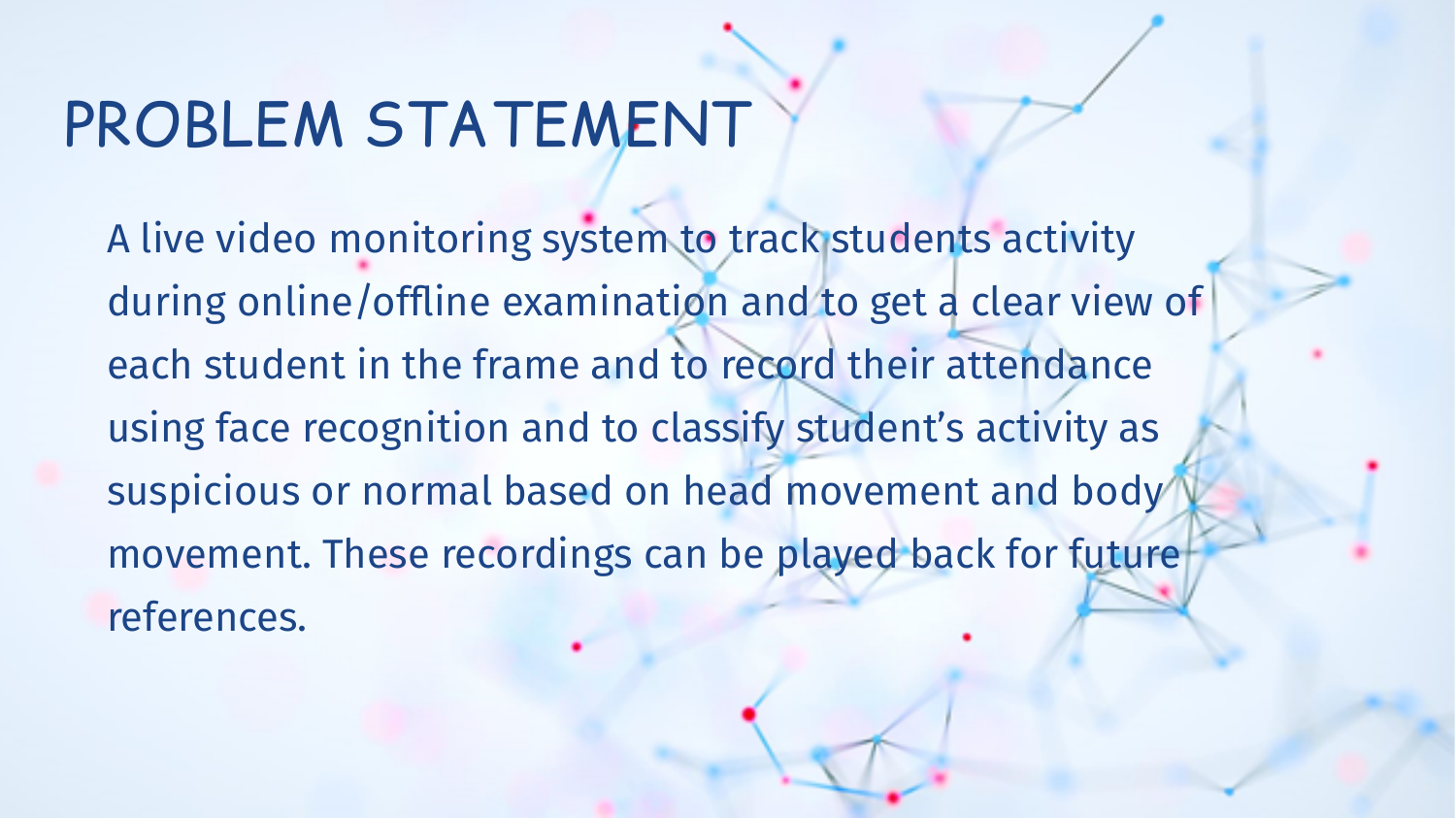

# PROBLEM STATEMENT
A live video monitoring system to track students activity during online/offline examination and to get a clear view of each student in the frame and to record their attendance using face recognition and to classify student’s activity as suspicious or normal based on head movement and body movement. These recordings can be played back for future references.